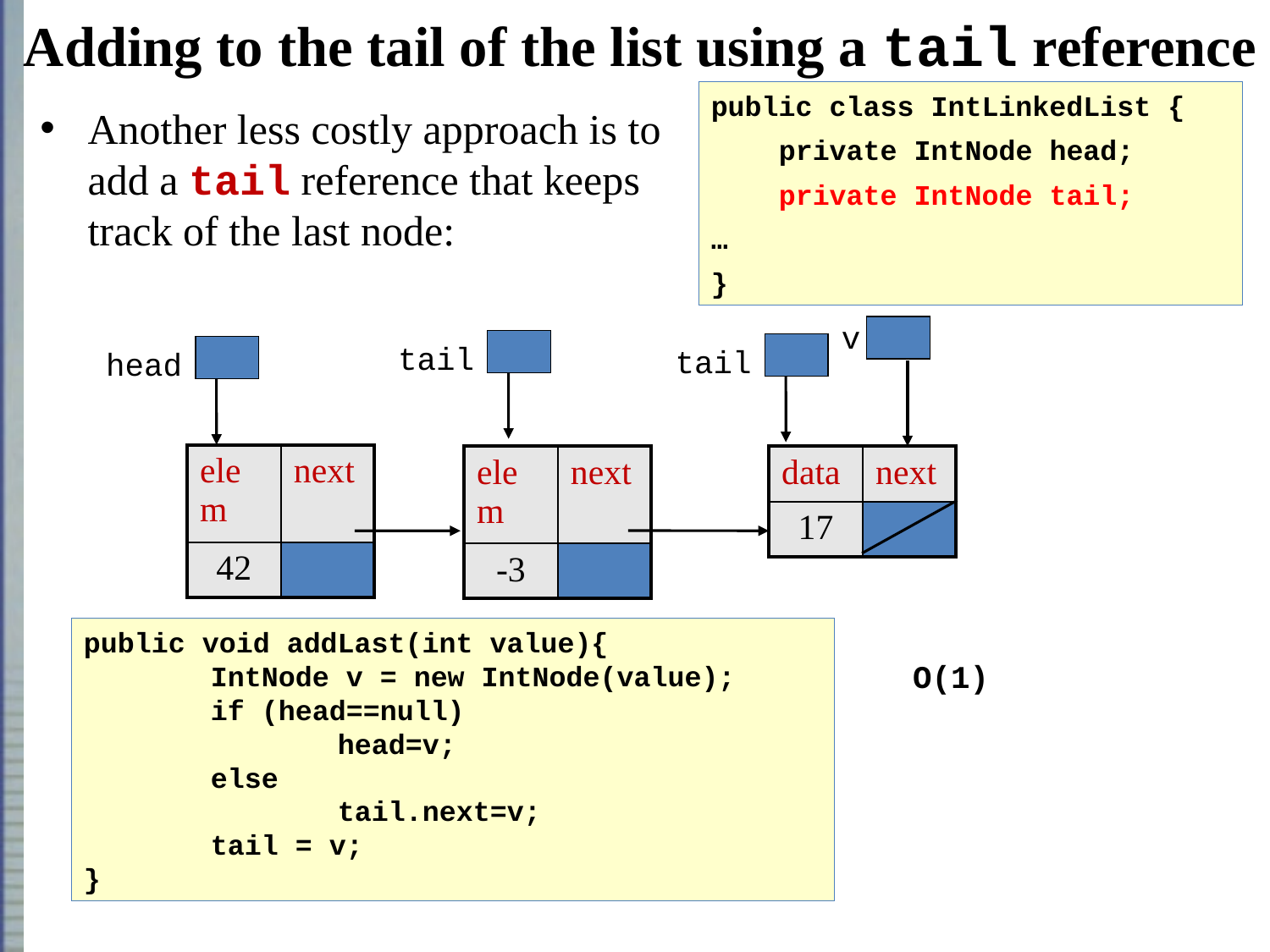

# Adding to the tail of the list using a tail reference
public class IntLinkedList {
    private IntNode head;
    private IntNode tail;
…
}
Another less costly approach is to add a tail reference that keeps track of the last node:

v

tail

tail

head

| elem | next |
| --- | --- |
| 42 |  |
| elem | next |
| --- | --- |
| -3 |  |
| data | next |
| --- | --- |
| 17 |  |

public void addLast(int value){
	IntNode v = new IntNode(value);
	if (head==null)
		head=v;
	else
		tail.next=v;
	tail = v;
}
O(1)